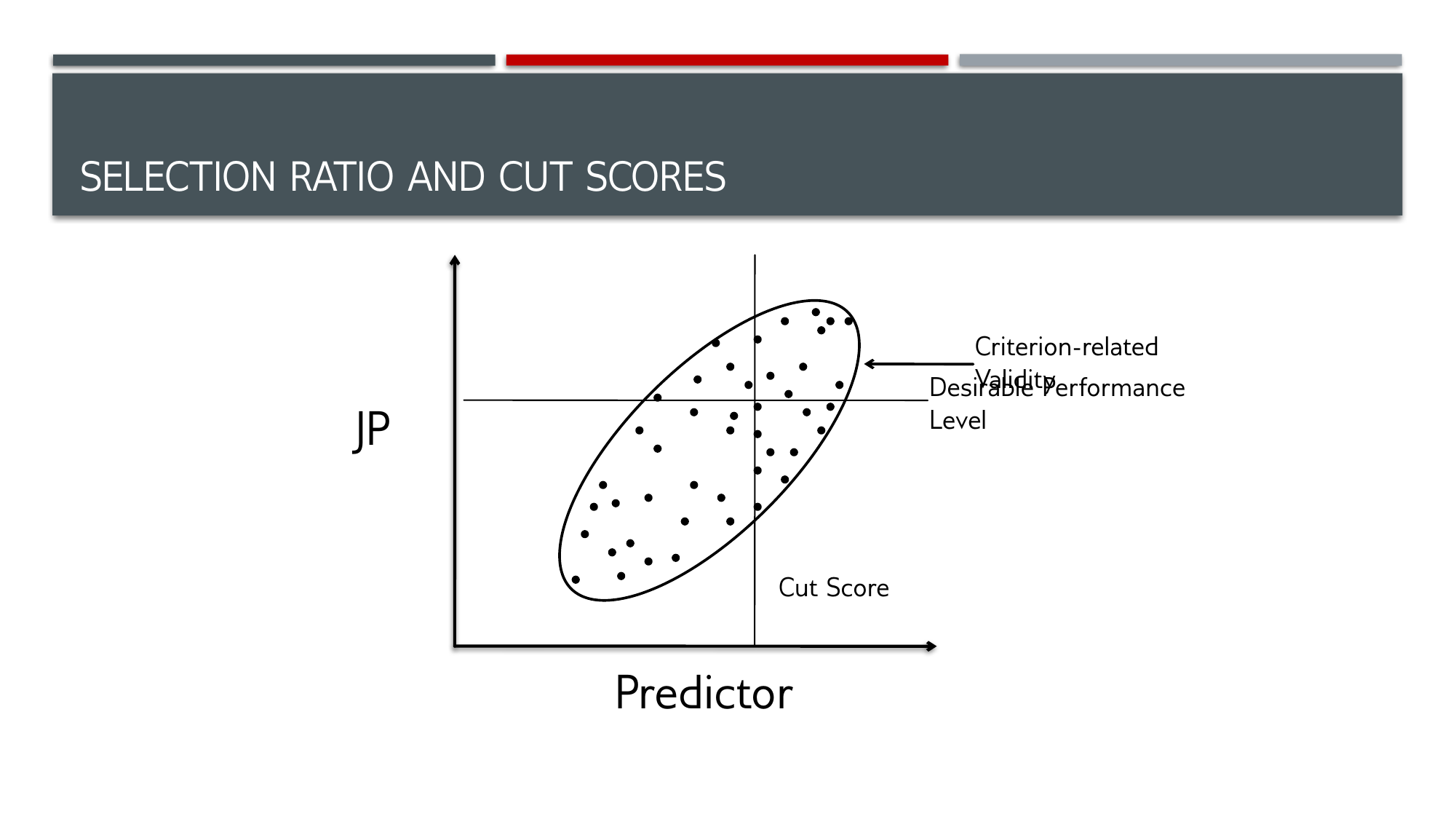

# Selection Ratio and Cut Scores

Criterion-related Validity

Desirable Performance Level

JP

Cut Score

Predictor